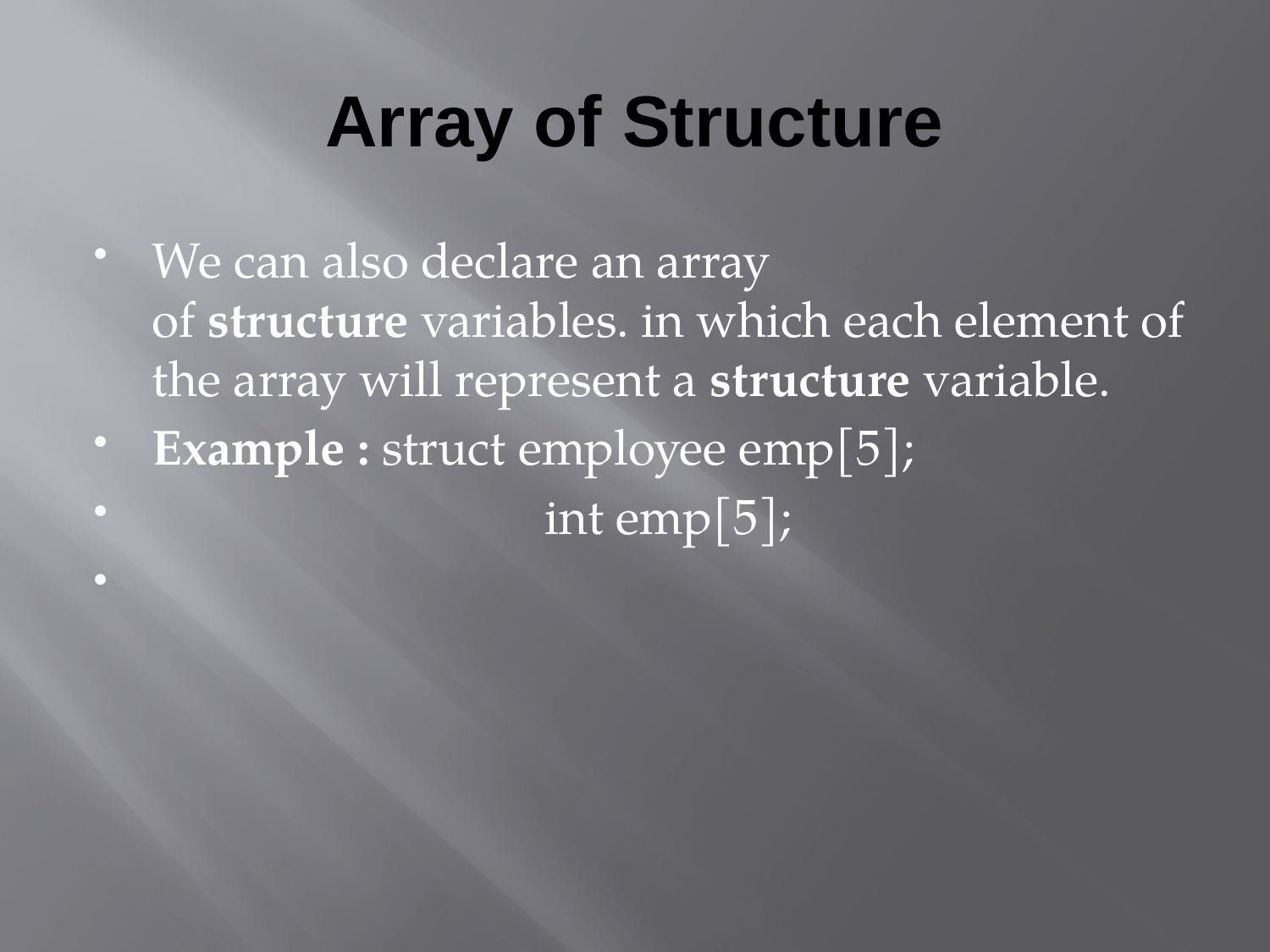

# Array of Structure
We can also declare an array of structure variables. in which each element of the array will represent a structure variable.
Example : struct employee emp[5];
                                int emp[5];